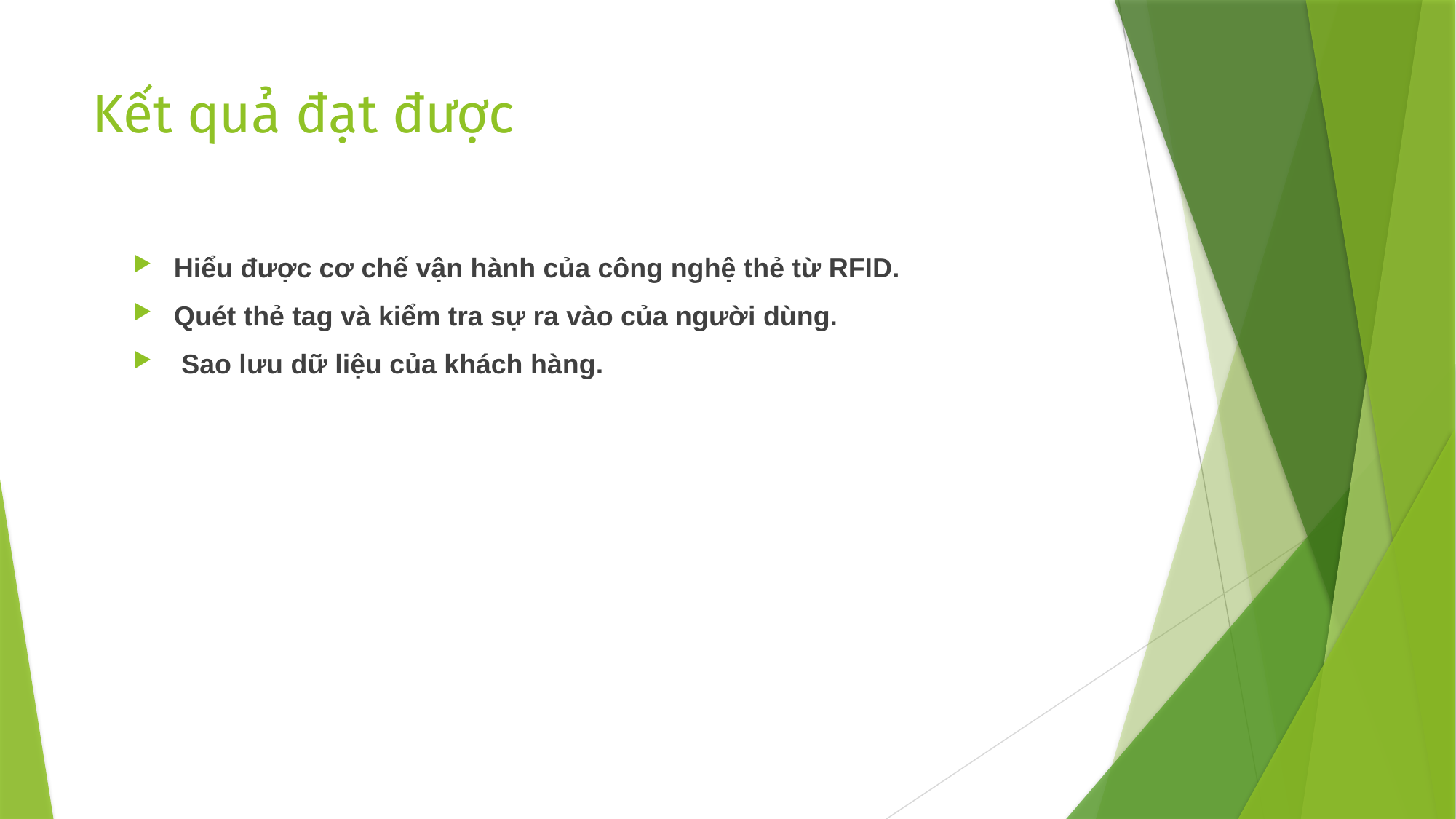

# Kết quả đạt được
Hiểu được cơ chế vận hành của công nghệ thẻ từ RFID.
Quét thẻ tag và kiểm tra sự ra vào của người dùng.
 Sao lưu dữ liệu của khách hàng.